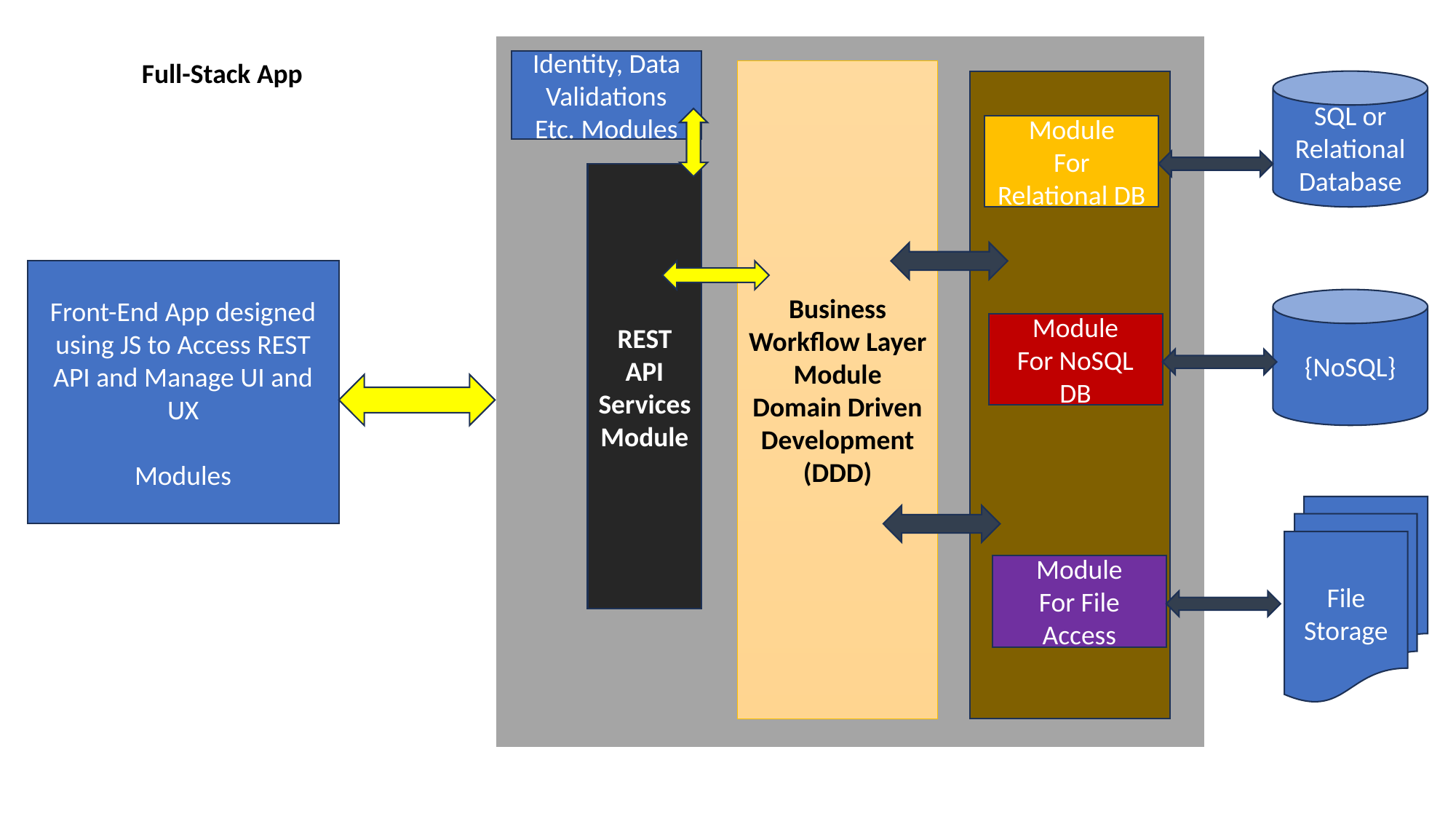

Full-Stack App
Identity, Data Validations
Etc. Modules
Business Workflow Layer
Module
Domain Driven Development (DDD)

SQL or Relational
Database

Module
For Relational DB

REST API
Services
Module

Front-End App designed using JS to Access REST API and Manage UI and UX

Modules

{NoSQL}
Module
For NoSQL DB

File Storage

Module
For File Access